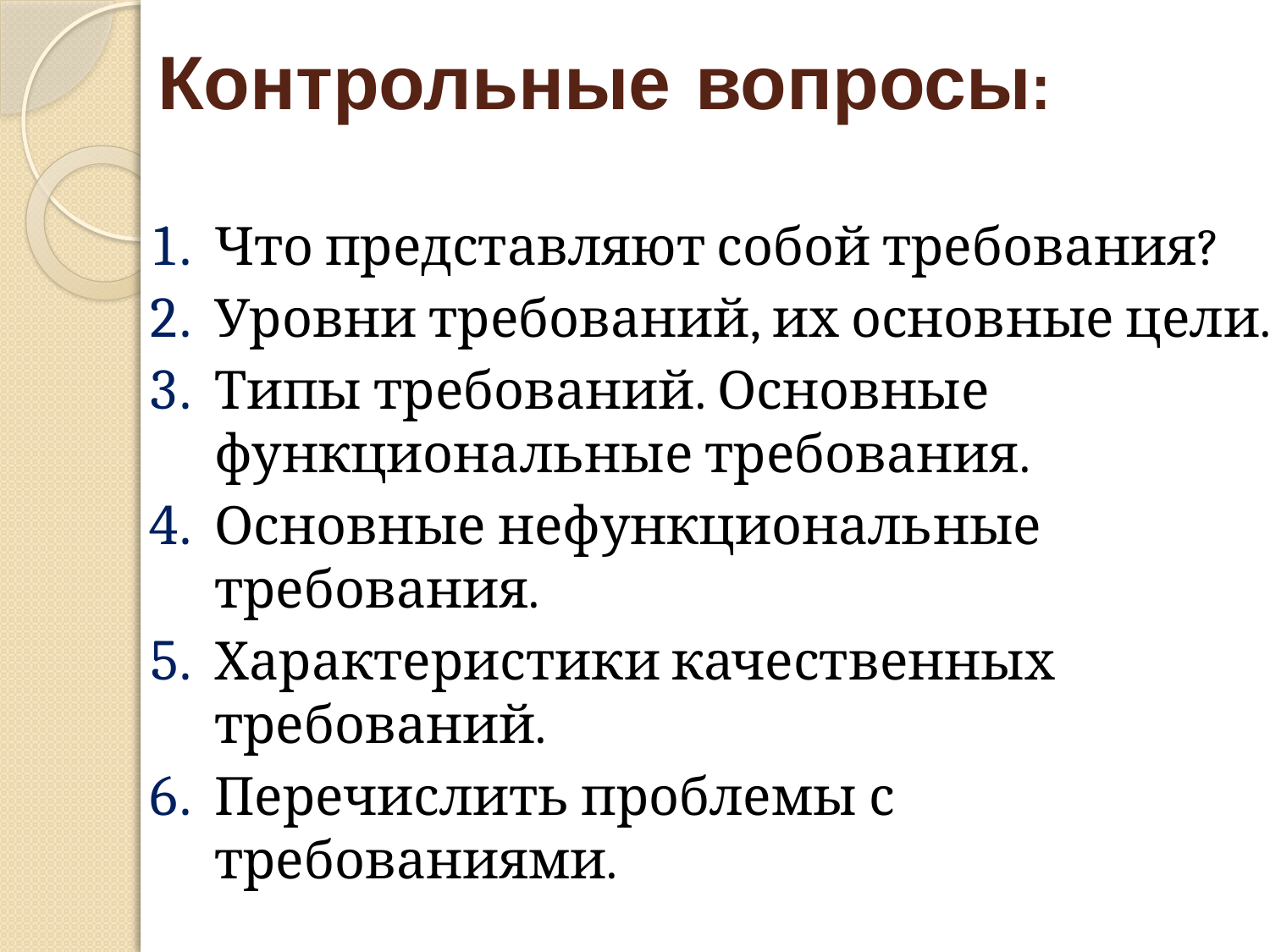

# Контрольные вопросы:
Что представляют собой требования?
Уровни требований, их основные цели.
Типы требований. Основные  функциональные требования.
Основные нефункциональные требования.
Характеристики качественных требований.
Перечислить проблемы с требованиями.